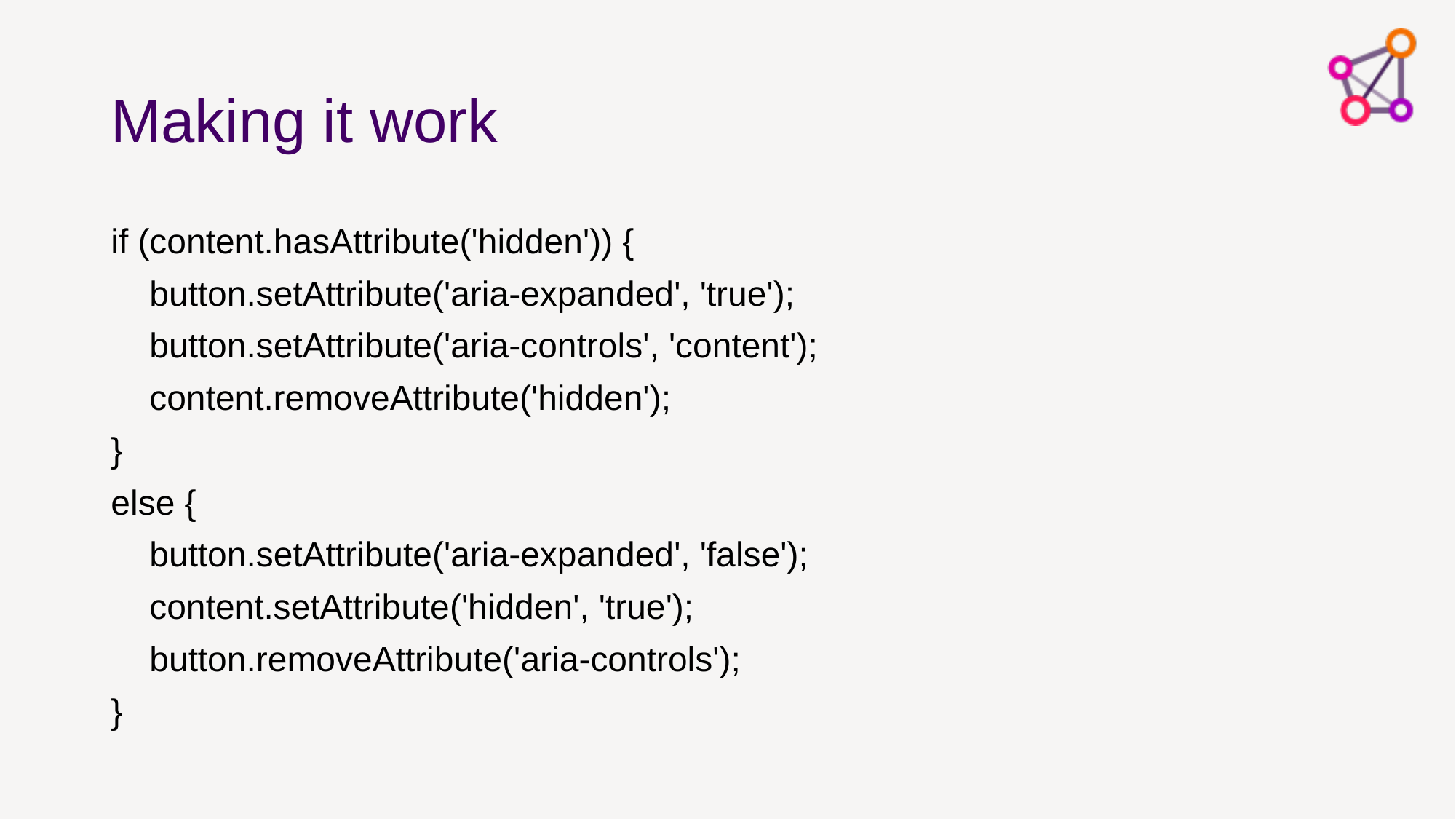

# Making it work
if (content.hasAttribute('hidden')) {
    button.setAttribute('aria-expanded', 'true');
    button.setAttribute('aria-controls', 'content');
    content.removeAttribute('hidden');
}
else {
    button.setAttribute('aria-expanded', 'false');
    content.setAttribute('hidden', 'true');
    button.removeAttribute('aria-controls');
}